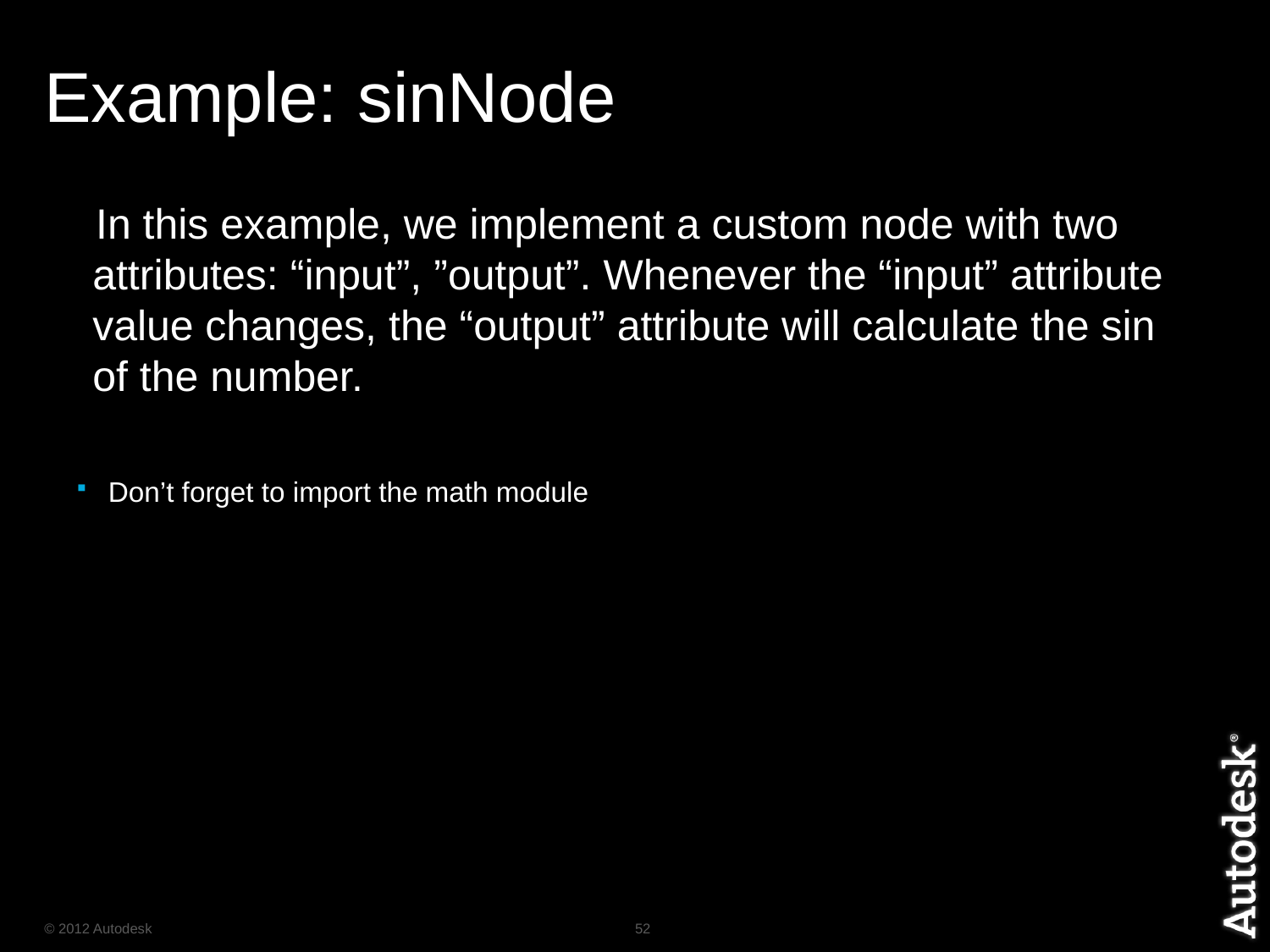

# Example: sinNode
   In this example, we implement a custom node with two attributes: “input”, ”output”. Whenever the “input” attribute value changes, the “output” attribute will calculate the sin of the number.

Don’t forget to import the math module